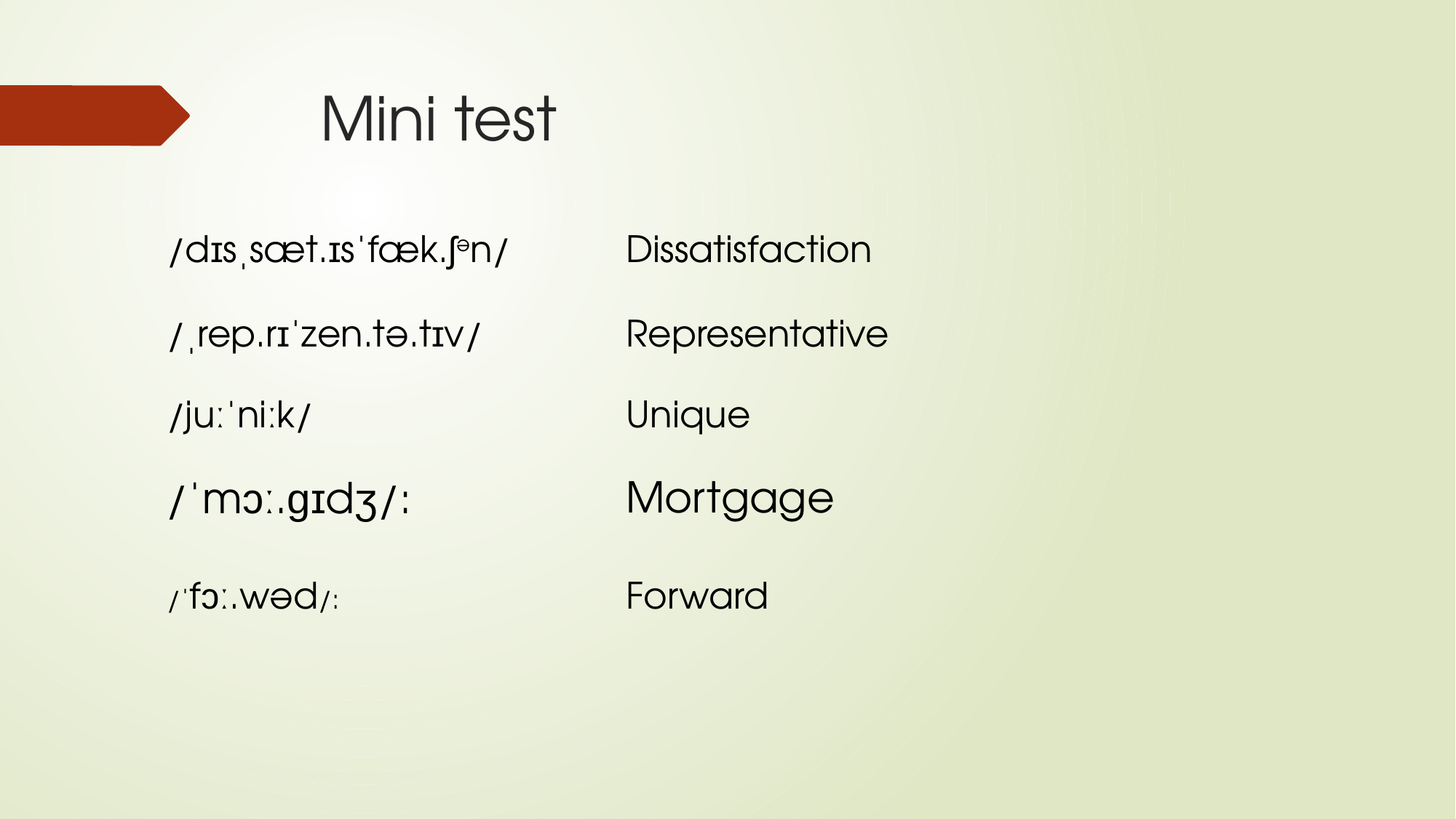

# Mini test
Dissatisfaction
Representative
Unique
Mortgage
Forward
/dɪsˌsæt.ɪsˈfæk.ʃən/
/ˌrep.rɪˈzen.tə.tɪv/
/juːˈniːk/
/ˈmɔː.ɡɪdʒ/:
/ˈfɔː.wəd/: